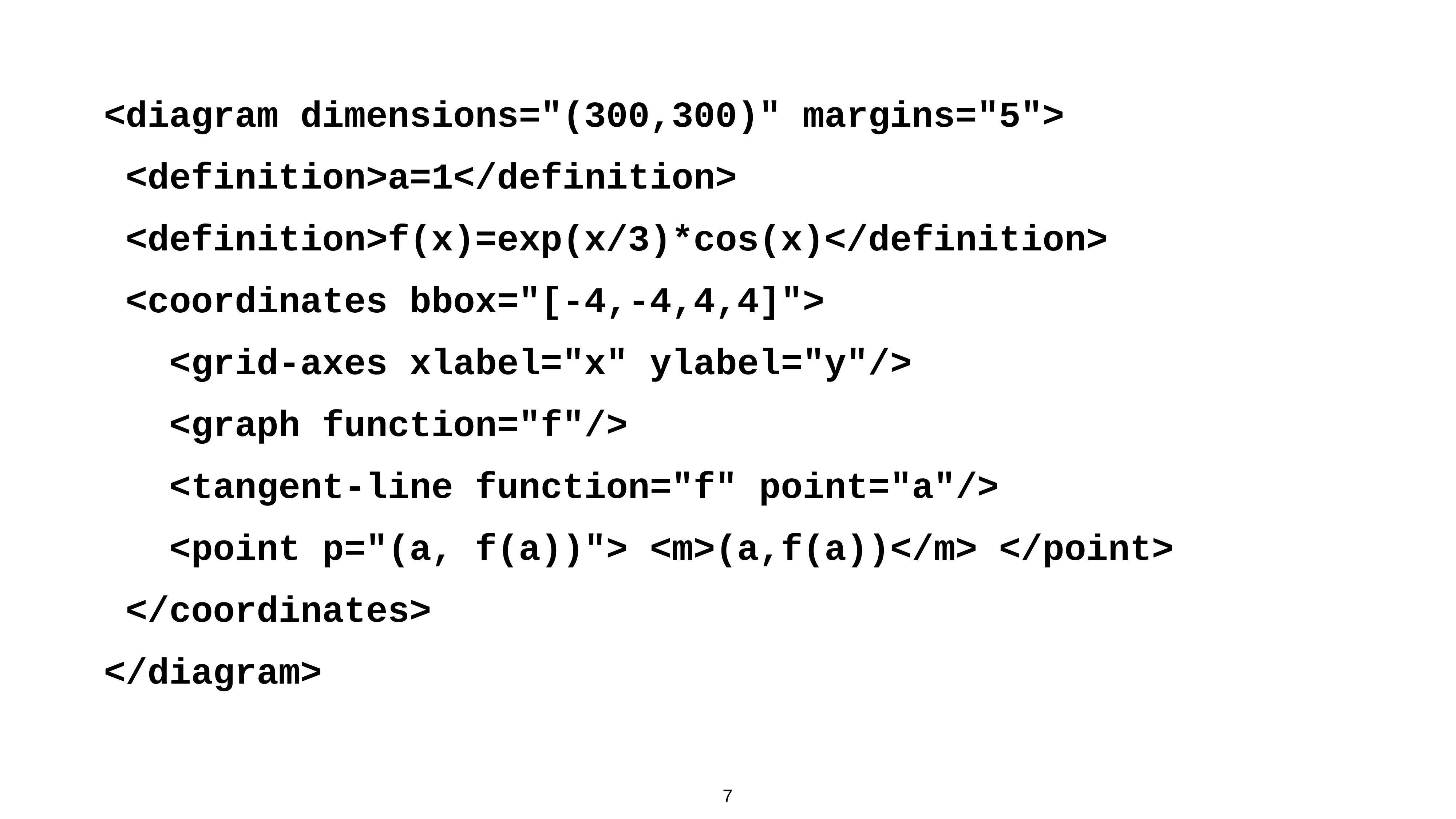

<diagram dimensions="(300,300)" margins="5">
 <definition>a=1</definition>
 <definition>f(x)=exp(x/3)*cos(x)</definition>
 <coordinates bbox="[-4,-4,4,4]">
   <grid-axes xlabel="x" ylabel="y"/>
   <graph function="f"/>
   <tangent-line function="f" point="a"/>
   <point p="(a, f(a))"> <m>(a,f(a))</m> </point>
 </coordinates>
</diagram>
7